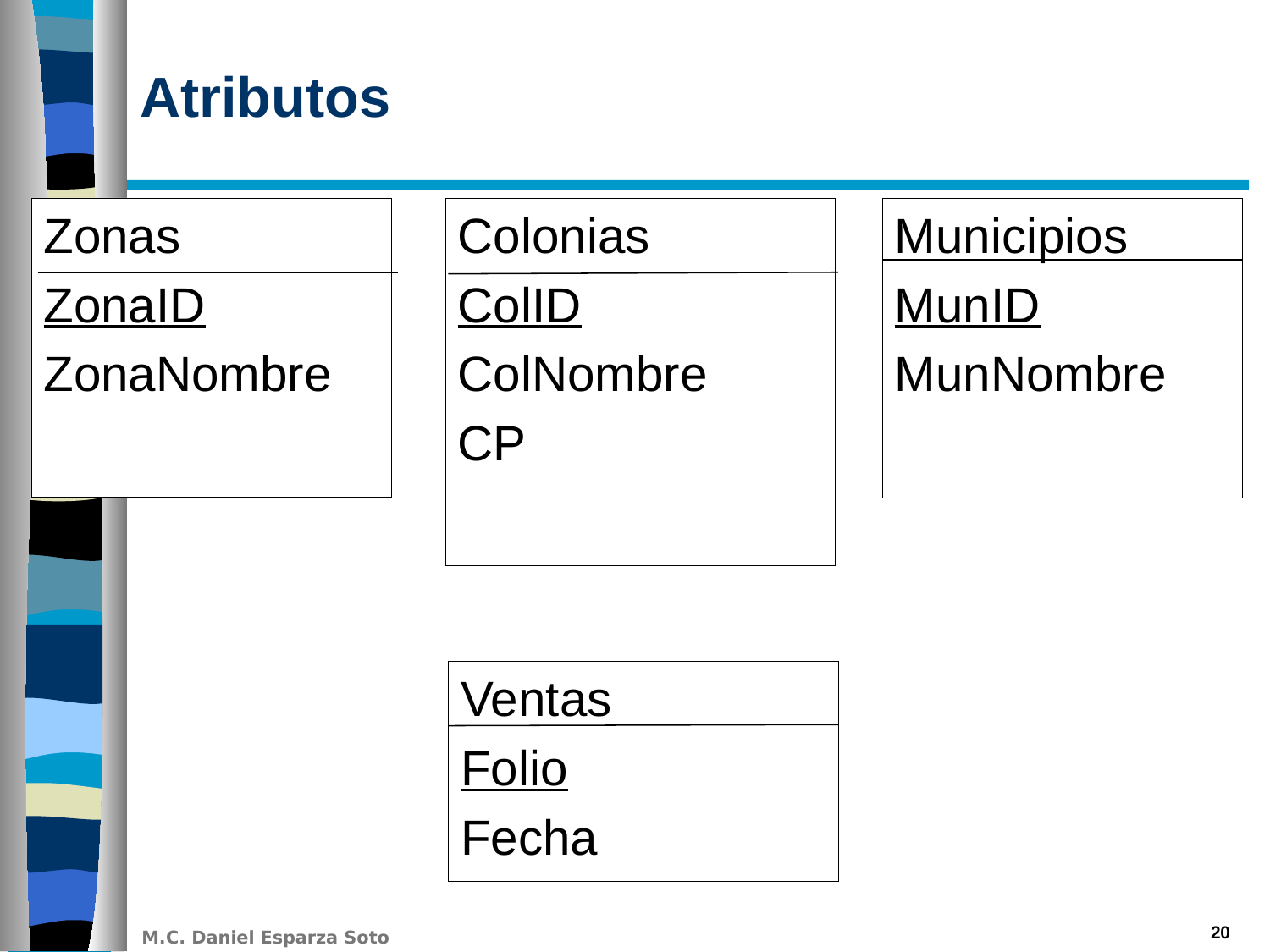

# Atributos
Zonas
ZonaID
ZonaNombre

Colonias
ColID
ColNombre
CP

Municipios
MunID
MunNombre

Ventas
Folio
Fecha

20